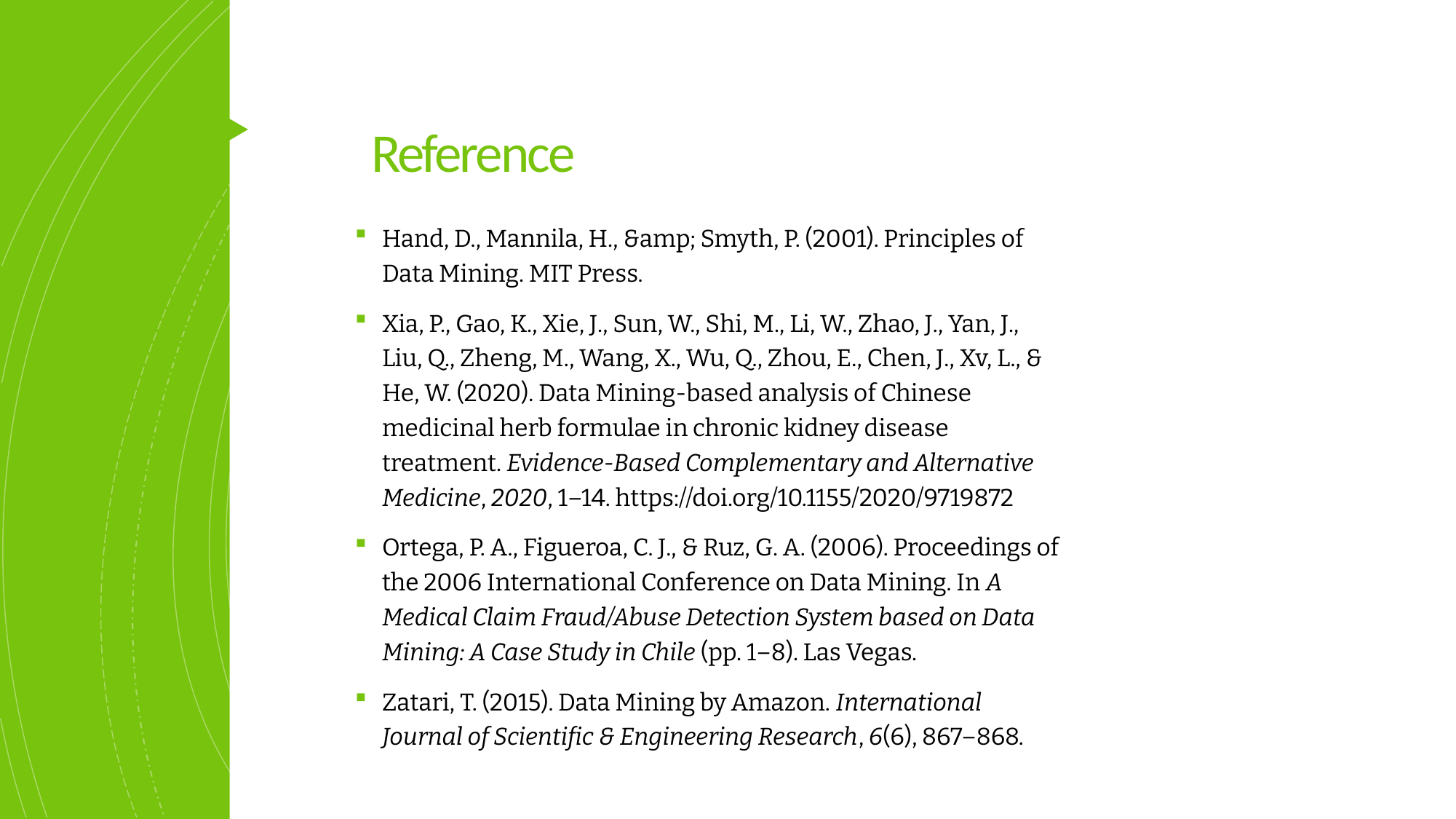

# Reference

Hand, D., Mannila, H., &amp; Smyth, P. (2001). Principles of Data Mining. MIT Press.
Xia, P., Gao, K., Xie, J., Sun, W., Shi, M., Li, W., Zhao, J., Yan, J., Liu, Q., Zheng, M., Wang, X., Wu, Q., Zhou, E., Chen, J., Xv, L., & He, W. (2020). Data Mining-based analysis of Chinese medicinal herb formulae in chronic kidney disease treatment. Evidence-Based Complementary and Alternative Medicine, 2020, 1–14. https://doi.org/10.1155/2020/9719872
Ortega, P. A., Figueroa, C. J., & Ruz, G. A. (2006). Proceedings of the 2006 International Conference on Data Mining. In A Medical Claim Fraud/Abuse Detection System based on Data Mining: A Case Study in Chile (pp. 1–8). Las Vegas.
Zatari, T. (2015). Data Mining by Amazon. International Journal of Scientific & Engineering Research, 6(6), 867–868.